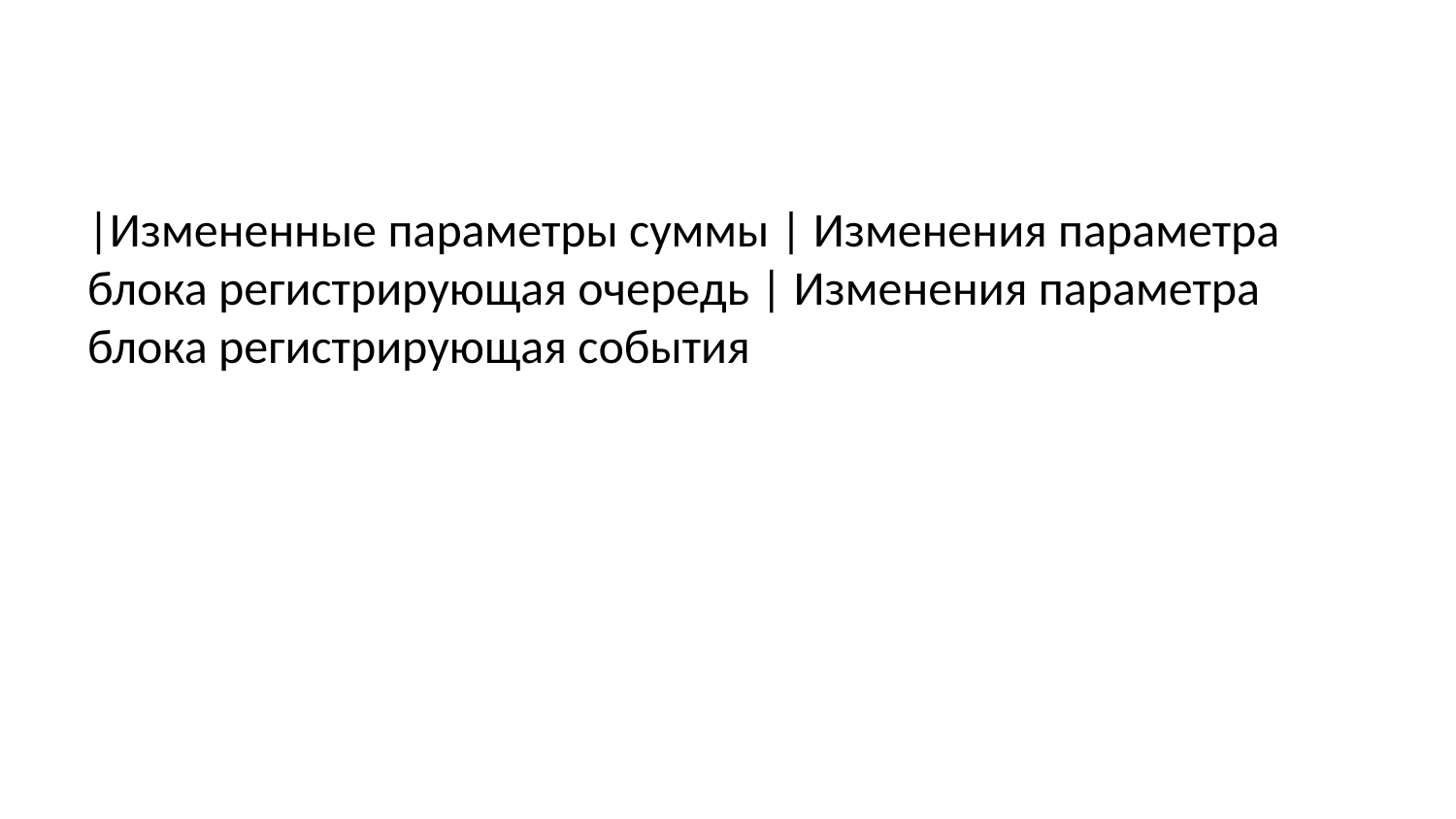

|Измененные параметры суммы | Изменения параметра блока регистрирующая очередь | Изменения параметра блока регистрирующая события